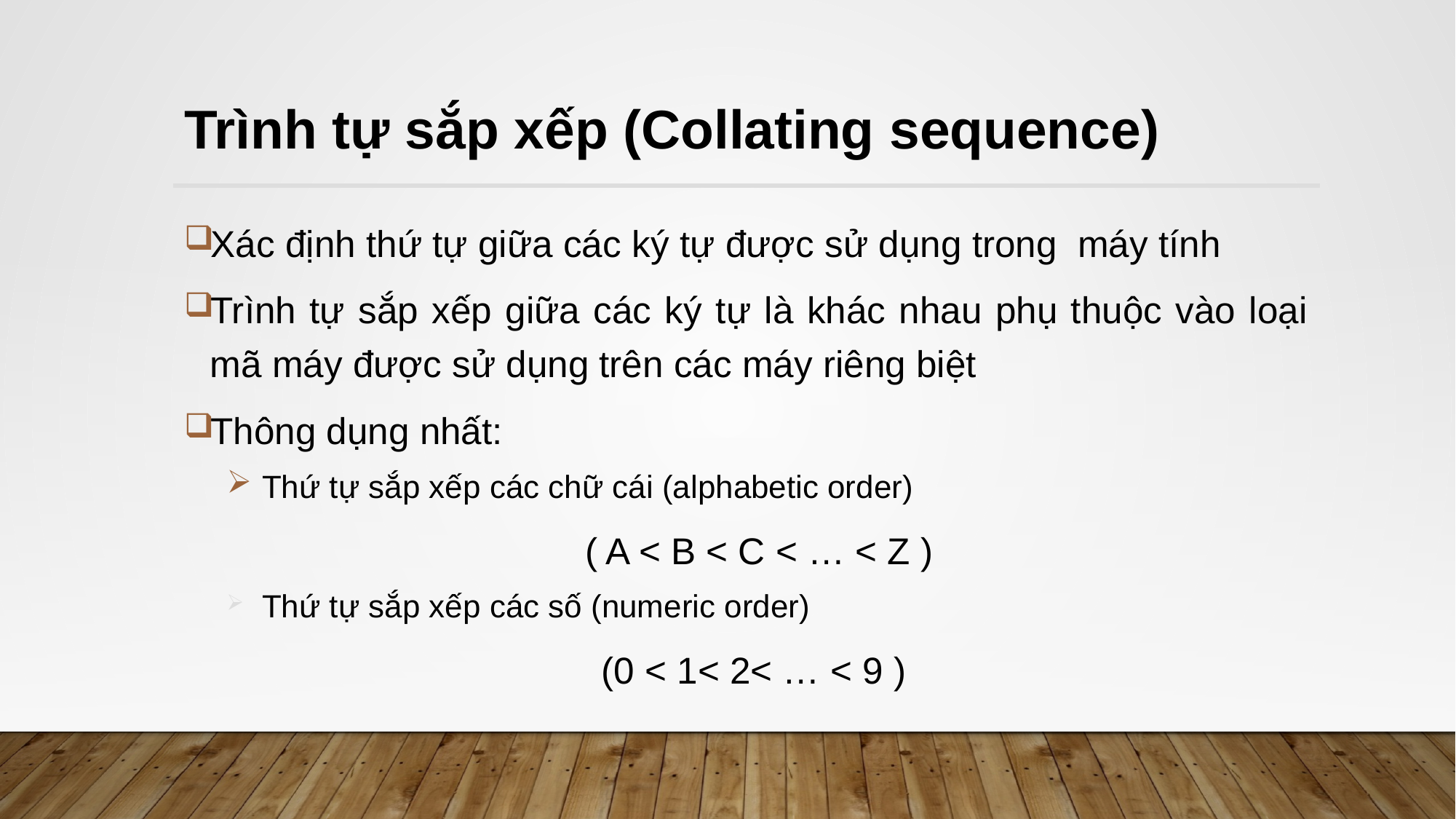

# Trình tự sắp xếp (Collating sequence)
Xác định thứ tự giữa các ký tự được sử dụng trong  máy tính
Trình tự sắp xếp giữa các ký tự là khác nhau phụ thuộc vào loại mã máy được sử dụng trên các máy riêng biệt
Thông dụng nhất:
Thứ tự sắp xếp các chữ cái (alphabetic order)
	( A < B < C < … < Z )
Thứ tự sắp xếp các số (numeric order)
	(0 < 1< 2< … < 9 )